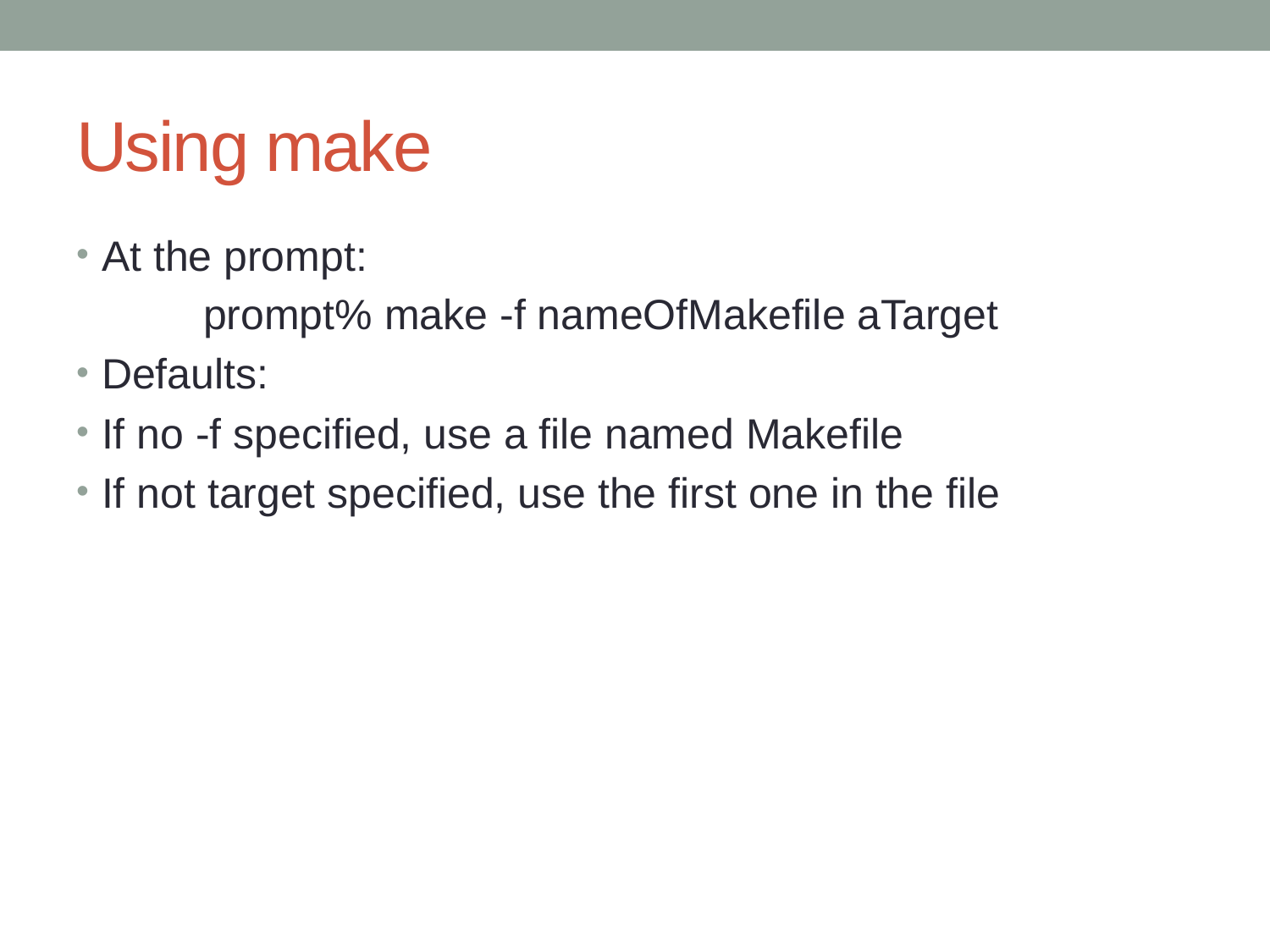

# Using make
At the prompt:
  	prompt% make -f nameOfMakefile aTarget
Defaults:
If no -f specified, use a file named Makefile
If not target specified, use the first one in the file